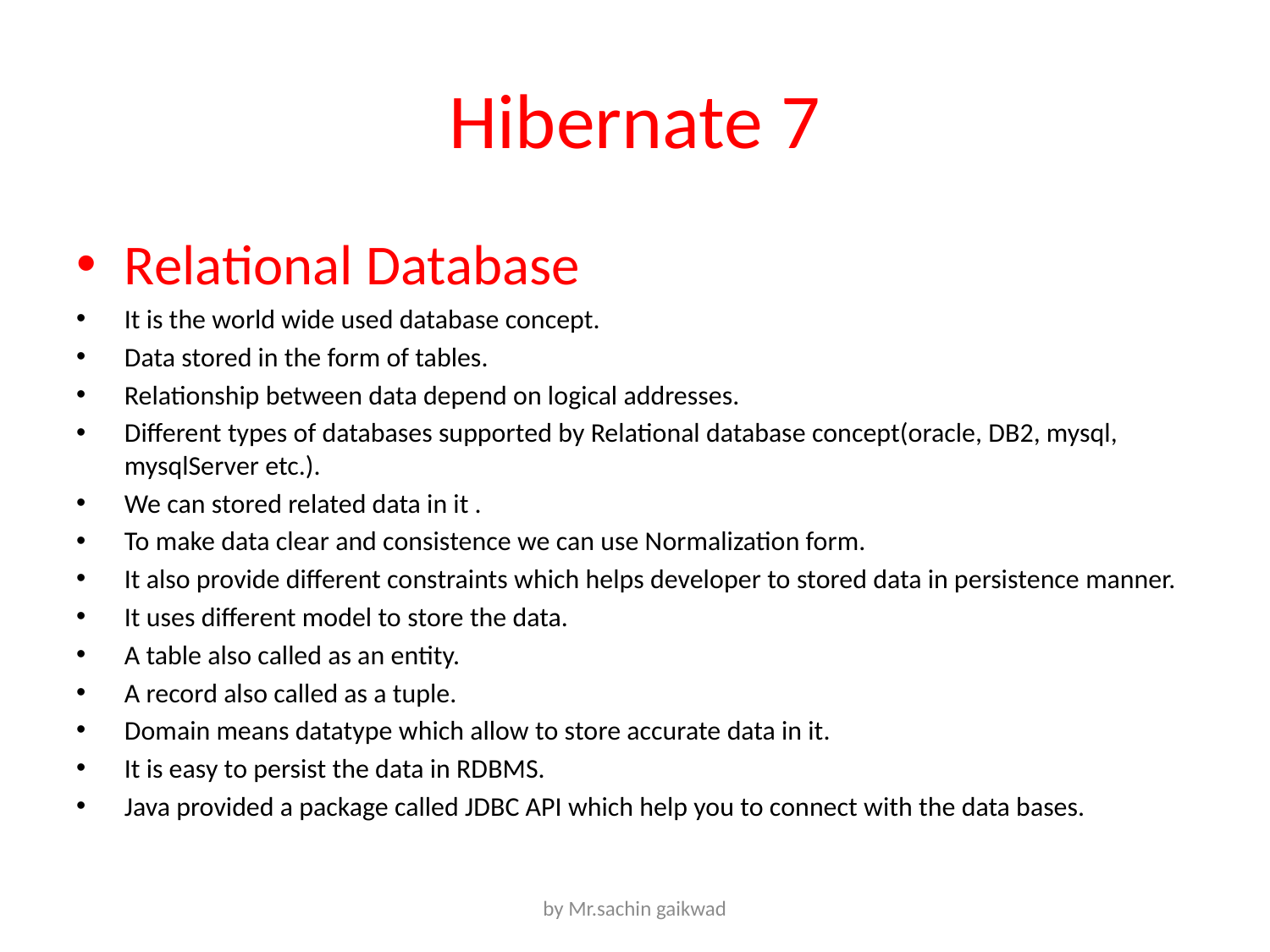

# Hibernate 7
Relational Database
It is the world wide used database concept.
Data stored in the form of tables.
Relationship between data depend on logical addresses.
Different types of databases supported by Relational database concept(oracle, DB2, mysql, mysqlServer etc.).
We can stored related data in it .
To make data clear and consistence we can use Normalization form.
It also provide different constraints which helps developer to stored data in persistence manner.
It uses different model to store the data.
A table also called as an entity.
A record also called as a tuple.
Domain means datatype which allow to store accurate data in it.
It is easy to persist the data in RDBMS.
Java provided a package called JDBC API which help you to connect with the data bases.

by Mr.sachin gaikwad